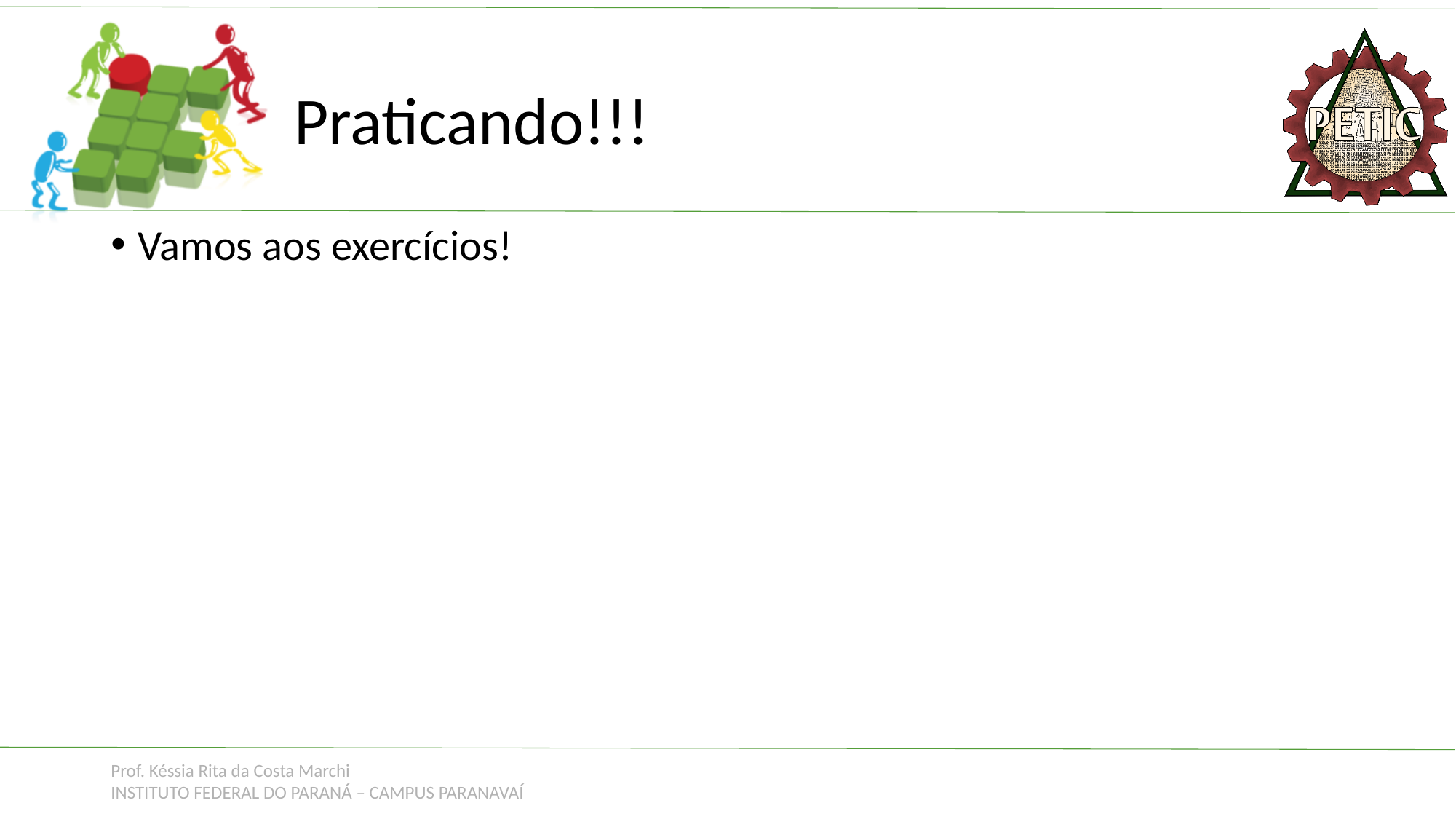

# Praticando!!!
Vamos aos exercícios!
Prof. Késsia Rita da Costa Marchi
INSTITUTO FEDERAL DO PARANÁ – CAMPUS PARANAVAÍ